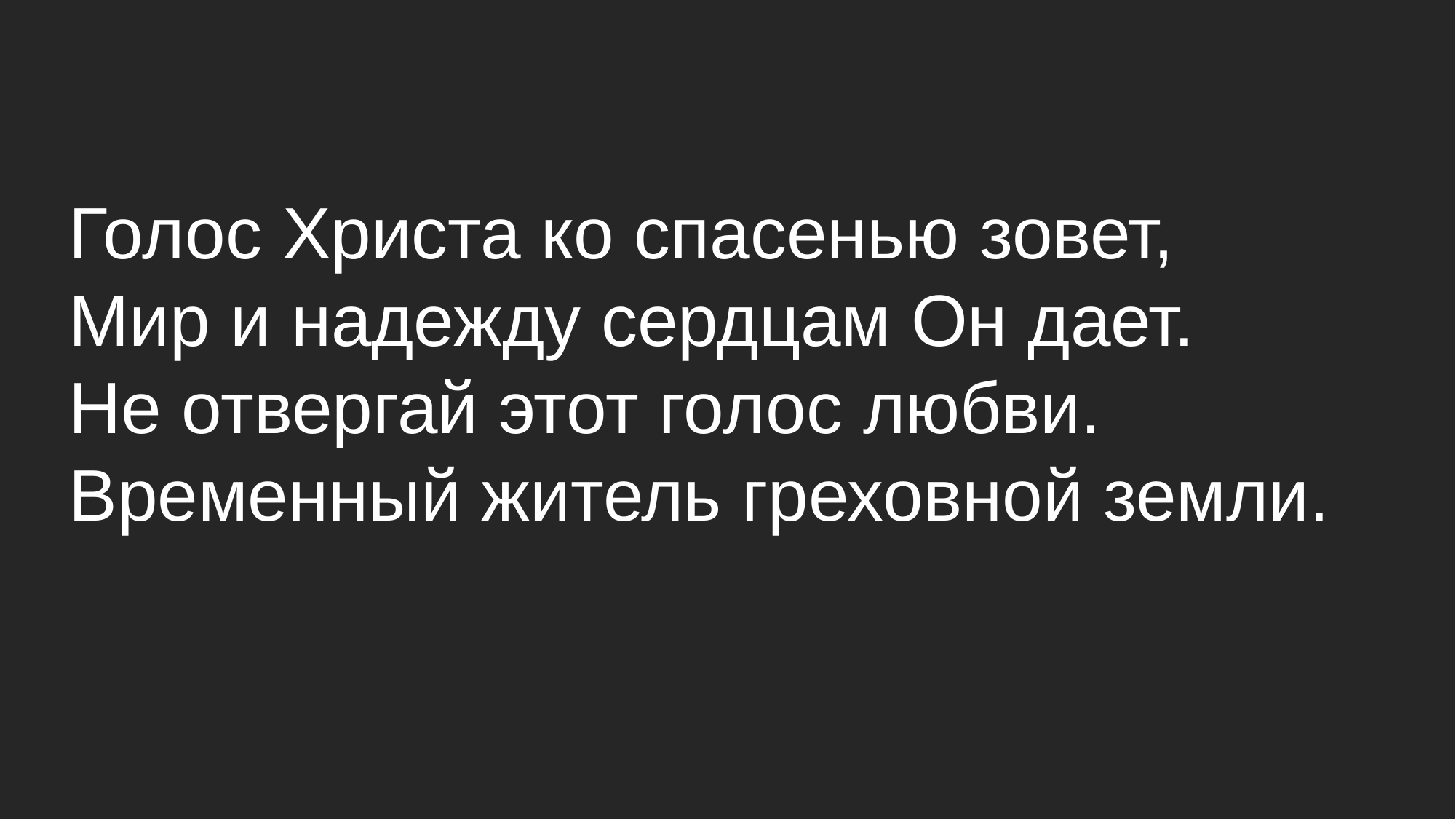

Голос Христа ко спасенью зовет,
Мир и надежду сердцам Он дает.
Не отвергай этот голос любви.
Временный житель греховной земли.